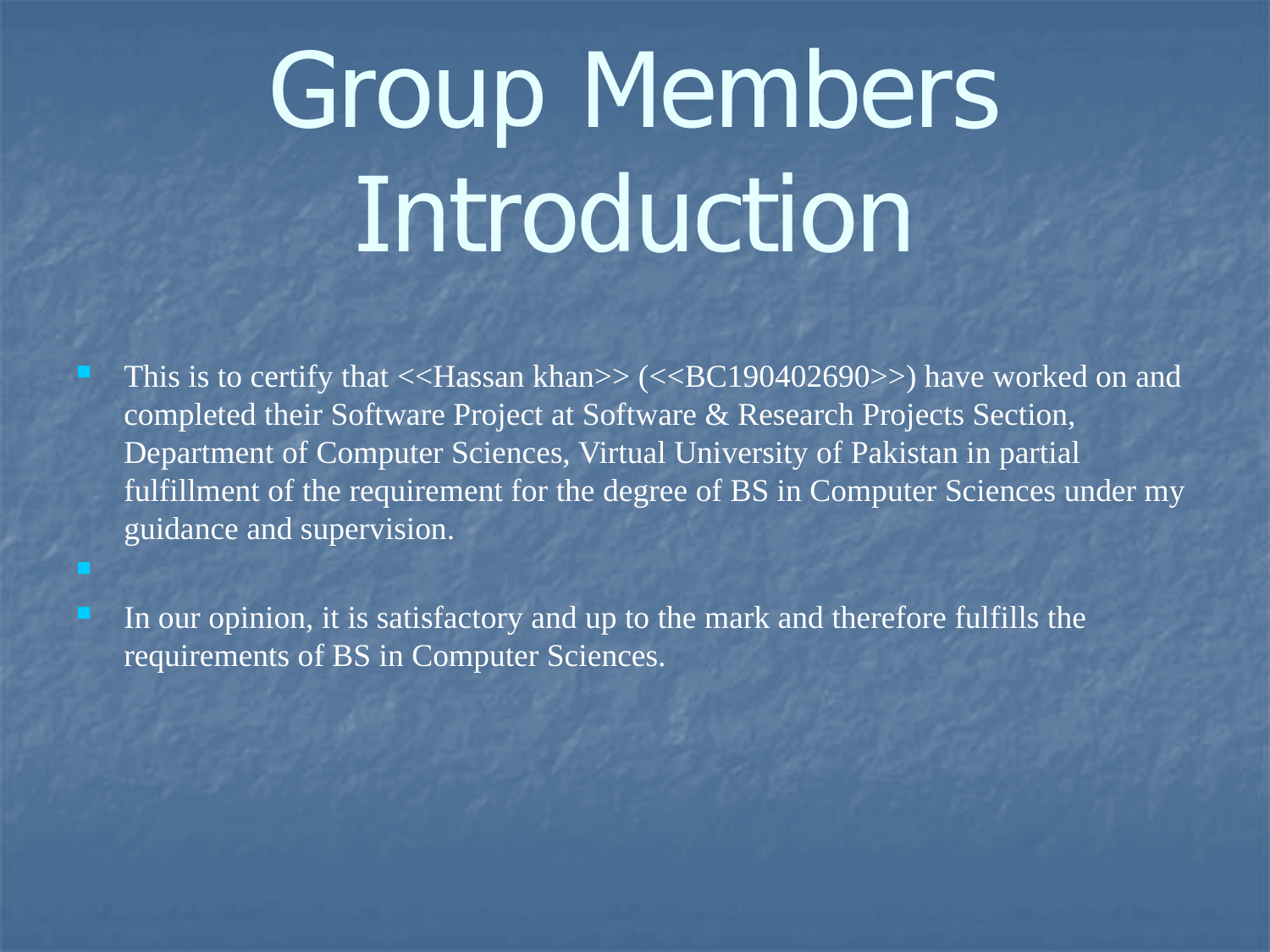

# Group Members Introduction
This is to certify that <<Hassan khan>> (<<BC190402690>>) have worked on and completed their Software Project at Software & Research Projects Section, Department of Computer Sciences, Virtual University of Pakistan in partial fulfillment of the requirement for the degree of BS in Computer Sciences under my guidance and supervision.

In our opinion, it is satisfactory and up to the mark and therefore fulfills the requirements of BS in Computer Sciences.